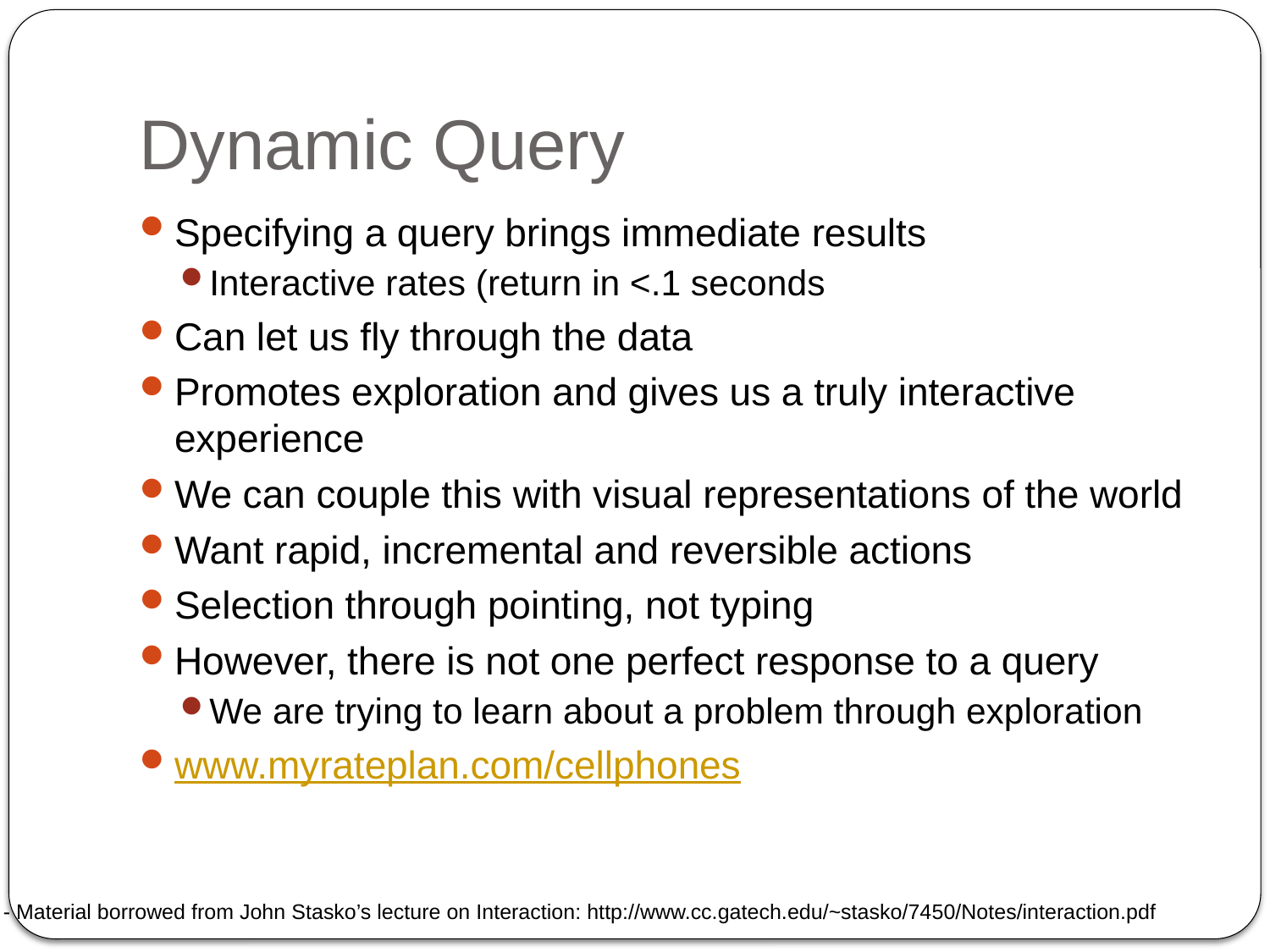

# Dynamic Query
Specifying a query brings immediate results
Interactive rates (return in <.1 seconds
Can let us fly through the data
Promotes exploration and gives us a truly interactive experience
We can couple this with visual representations of the world
Want rapid, incremental and reversible actions
Selection through pointing, not typing
However, there is not one perfect response to a query
We are trying to learn about a problem through exploration
www.myrateplan.com/cellphones

* - Material borrowed from John Stasko’s lecture on Interaction: http://www.cc.gatech.edu/~stasko/7450/Notes/interaction.pdf